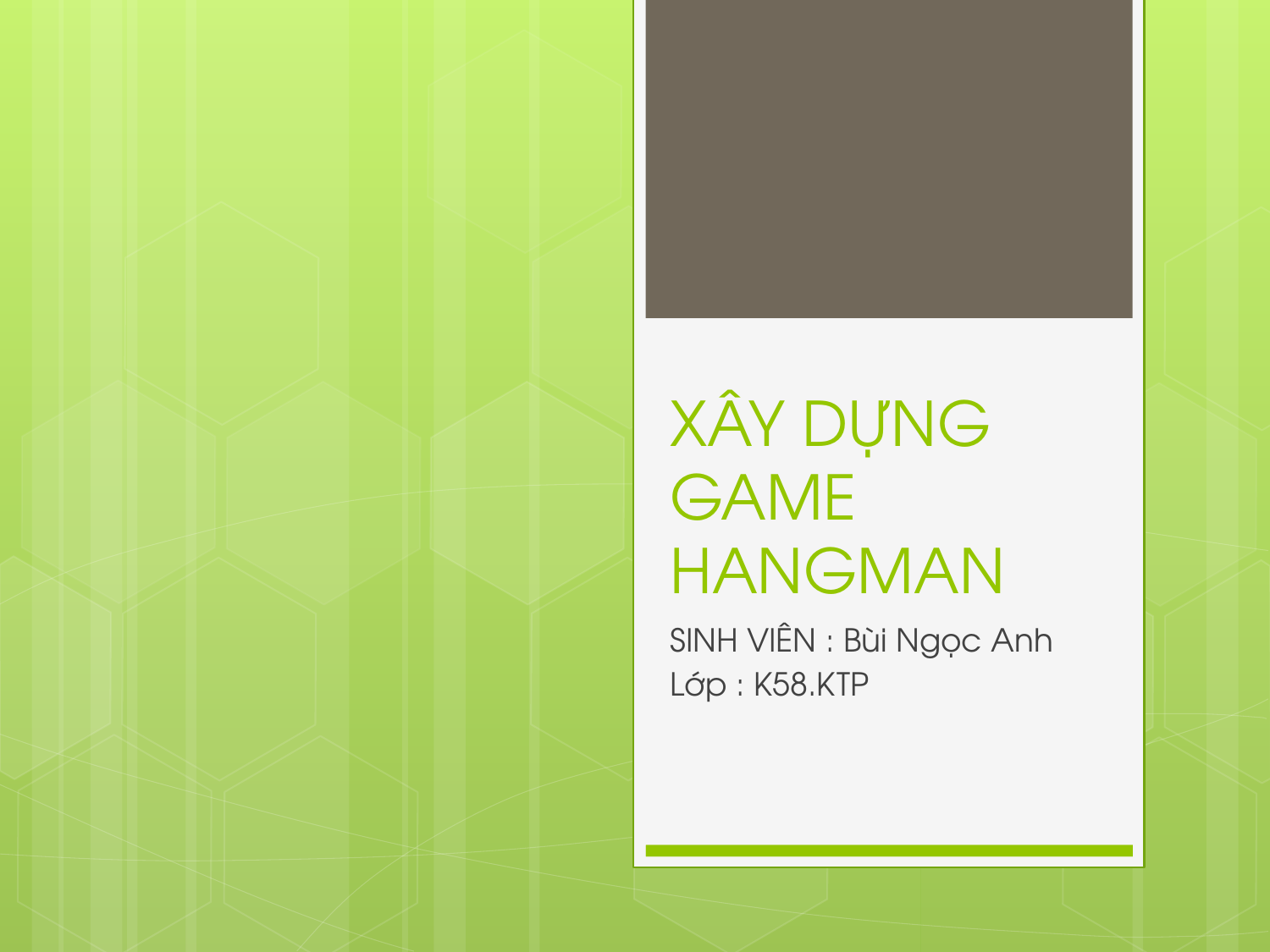

# XÂY DỰNG GAME HANGMAN
SINH VIÊN : Bùi Ngọc Anh
Lớp : K58.KTP